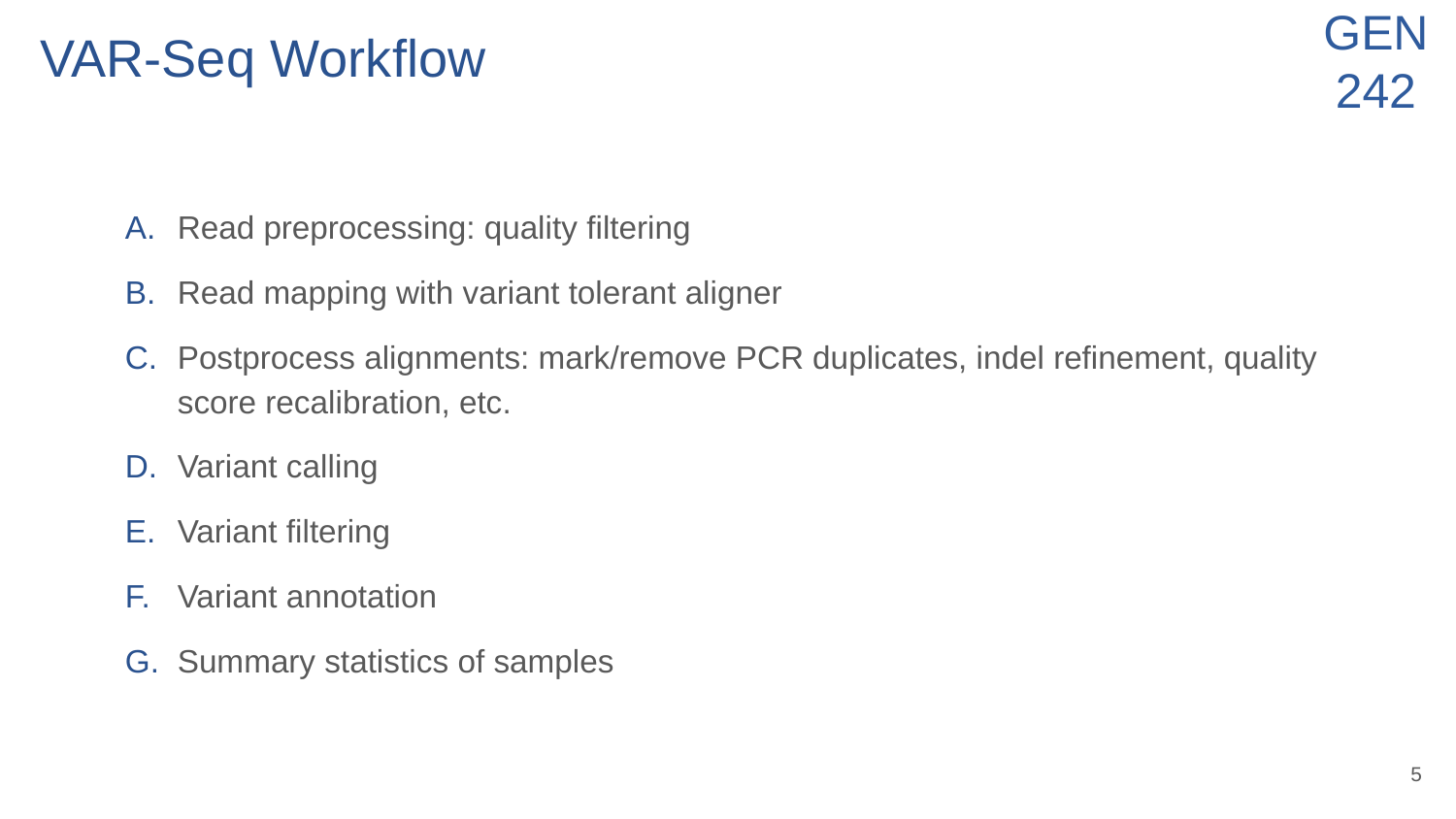

# VAR-Seq Workflow
Read preprocessing: quality filtering
Read mapping with variant tolerant aligner
Postprocess alignments: mark/remove PCR duplicates, indel refinement, quality score recalibration, etc.
Variant calling
Variant filtering
Variant annotation
Summary statistics of samples
5